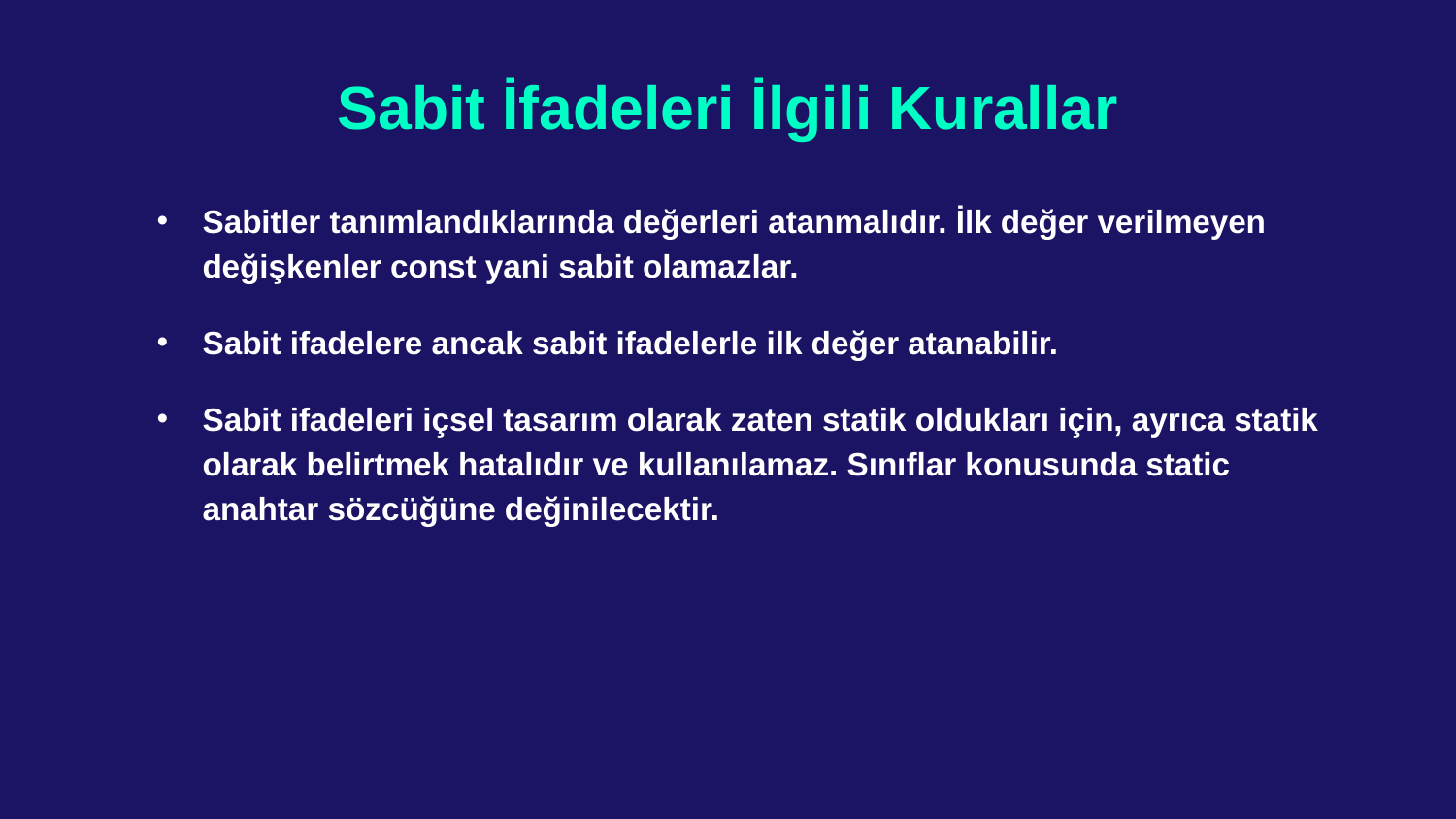

# Sabit İfadeleri İlgili Kurallar
Sabitler tanımlandıklarında değerleri atanmalıdır. İlk değer verilmeyen değişkenler const yani sabit olamazlar.
Sabit ifadelere ancak sabit ifadelerle ilk değer atanabilir.
Sabit ifadeleri içsel tasarım olarak zaten statik oldukları için, ayrıca statik olarak belirtmek hatalıdır ve kullanılamaz. Sınıflar konusunda static anahtar sözcüğüne değinilecektir.